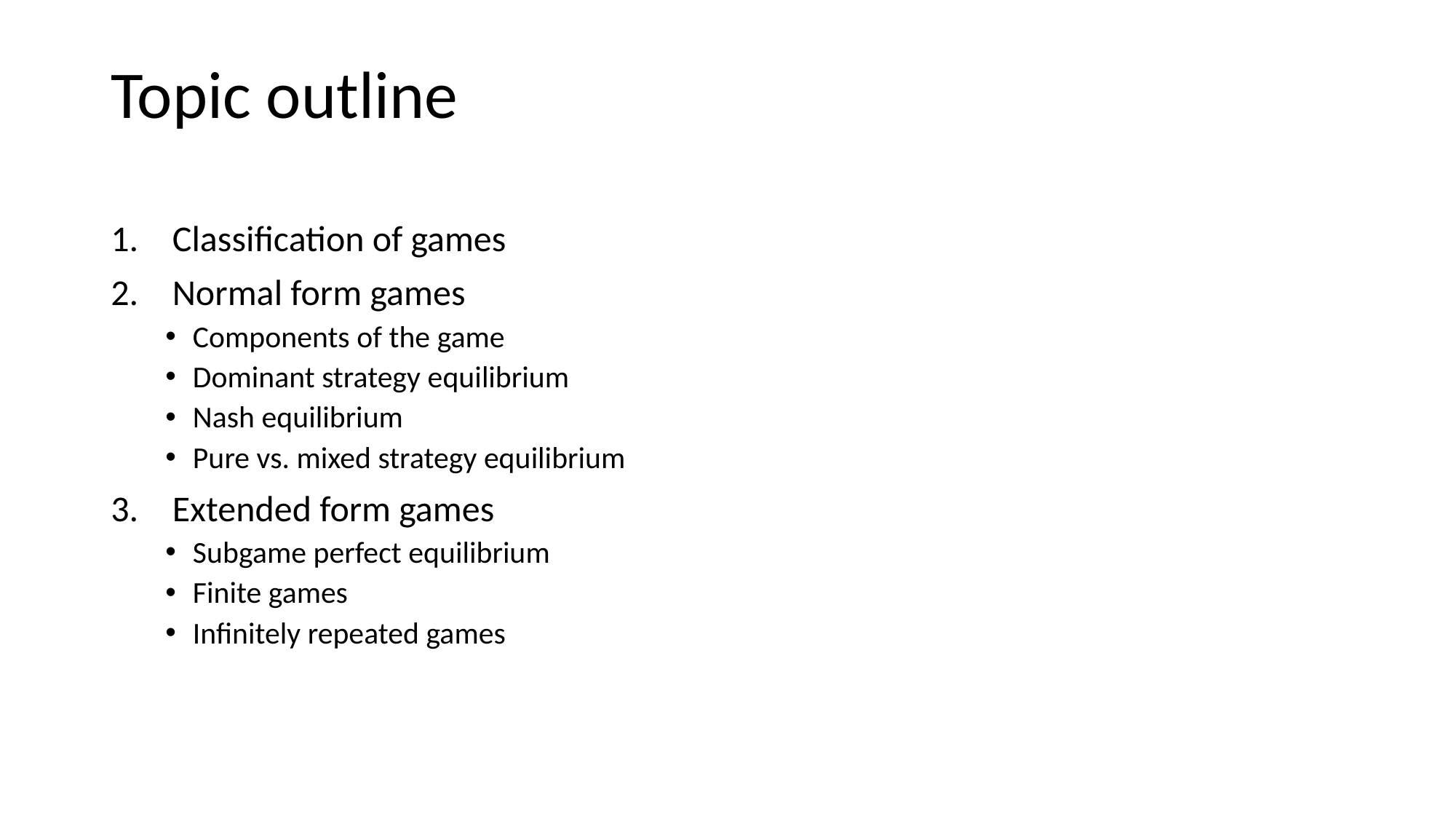

# Topic outline
Classification of games
Normal form games
Components of the game
Dominant strategy equilibrium
Nash equilibrium
Pure vs. mixed strategy equilibrium
Extended form games
Subgame perfect equilibrium
Finite games
Infinitely repeated games